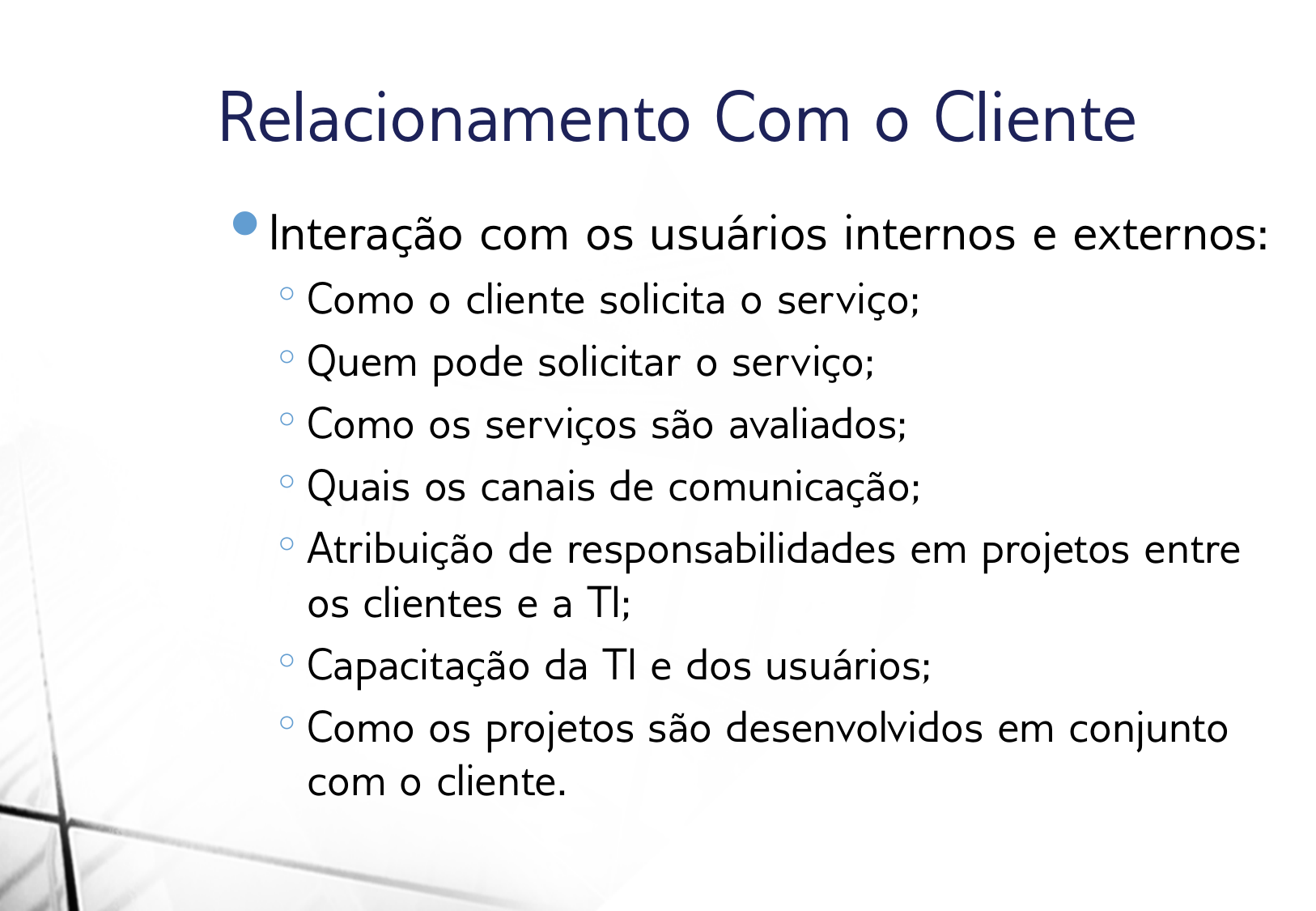

Relacionamento Com o Cliente
Interação com os usuários internos e externos:
Como o cliente solicita o serviço;
Quem pode solicitar o serviço;
Como os serviços são avaliados;
Quais os canais de comunicação;
Atribuição de responsabilidades em projetos entre os clientes e a TI;
Capacitação da TI e dos usuários;
Como os projetos são desenvolvidos em conjunto com o cliente.